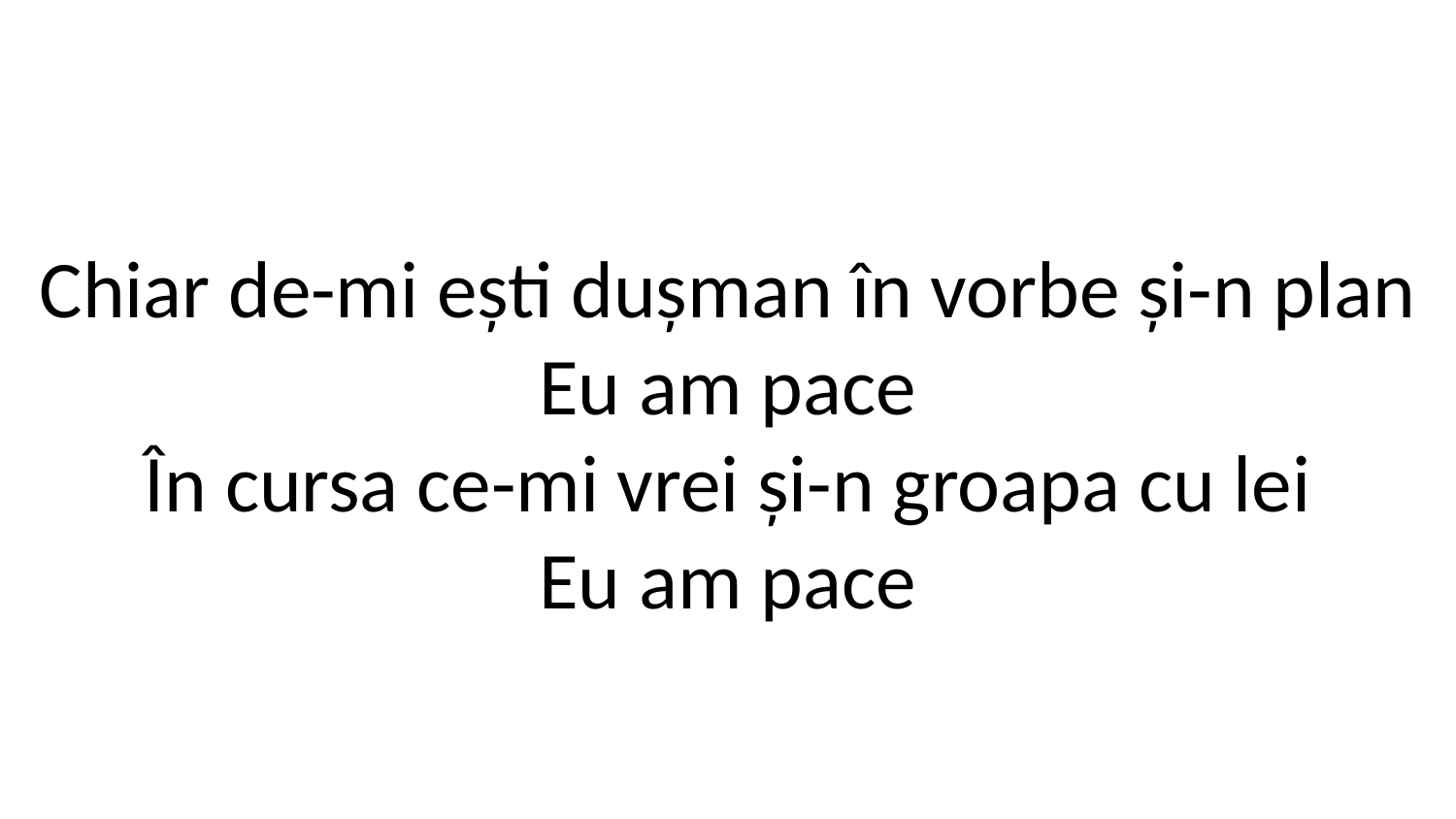

Chiar de-mi ești dușman în vorbe și-n plan
Eu am pace
În cursa ce-mi vrei și-n groapa cu lei
Eu am pace